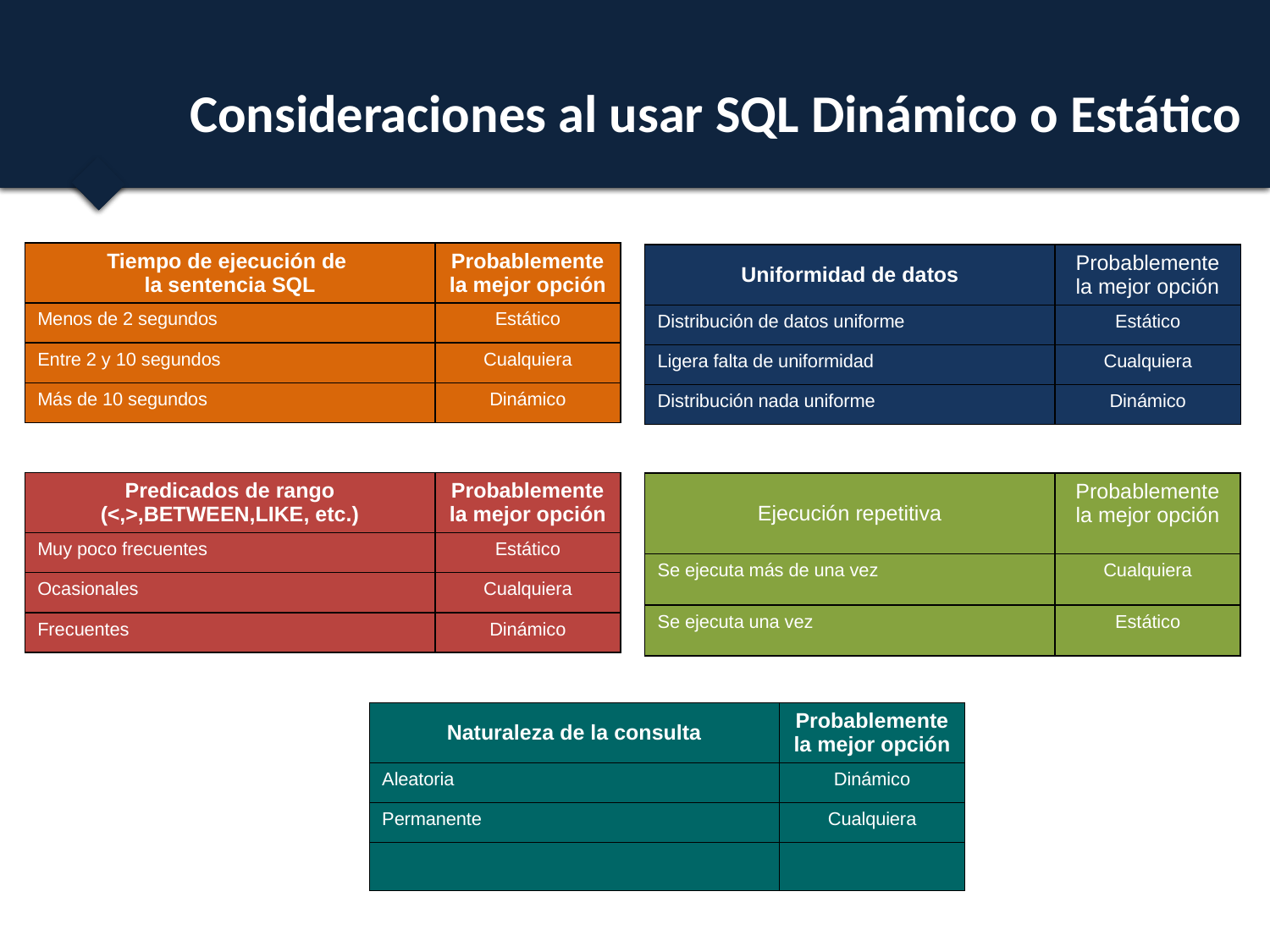

# Consideraciones al usar SQL Dinámico o Estático
| Tiempo de ejecución de la sentencia SQL | Probablemente la mejor opción |
| --- | --- |
| Menos de 2 segundos | Estático |
| Entre 2 y 10 segundos | Cualquiera |
| Más de 10 segundos | Dinámico |
| Uniformidad de datos | Probablemente la mejor opción |
| --- | --- |
| Distribución de datos uniforme | Estático |
| Ligera falta de uniformidad | Cualquiera |
| Distribución nada uniforme | Dinámico |
| Predicados de rango (<,>,BETWEEN,LIKE, etc.) | Probablemente la mejor opción |
| --- | --- |
| Muy poco frecuentes | Estático |
| Ocasionales | Cualquiera |
| Frecuentes | Dinámico |
| Ejecución repetitiva | Probablemente la mejor opción |
| --- | --- |
| Se ejecuta más de una vez | Cualquiera |
| Se ejecuta una vez | Estático |
| Naturaleza de la consulta | Probablemente la mejor opción |
| --- | --- |
| Aleatoria | Dinámico |
| Permanente | Cualquiera |
|  |  |